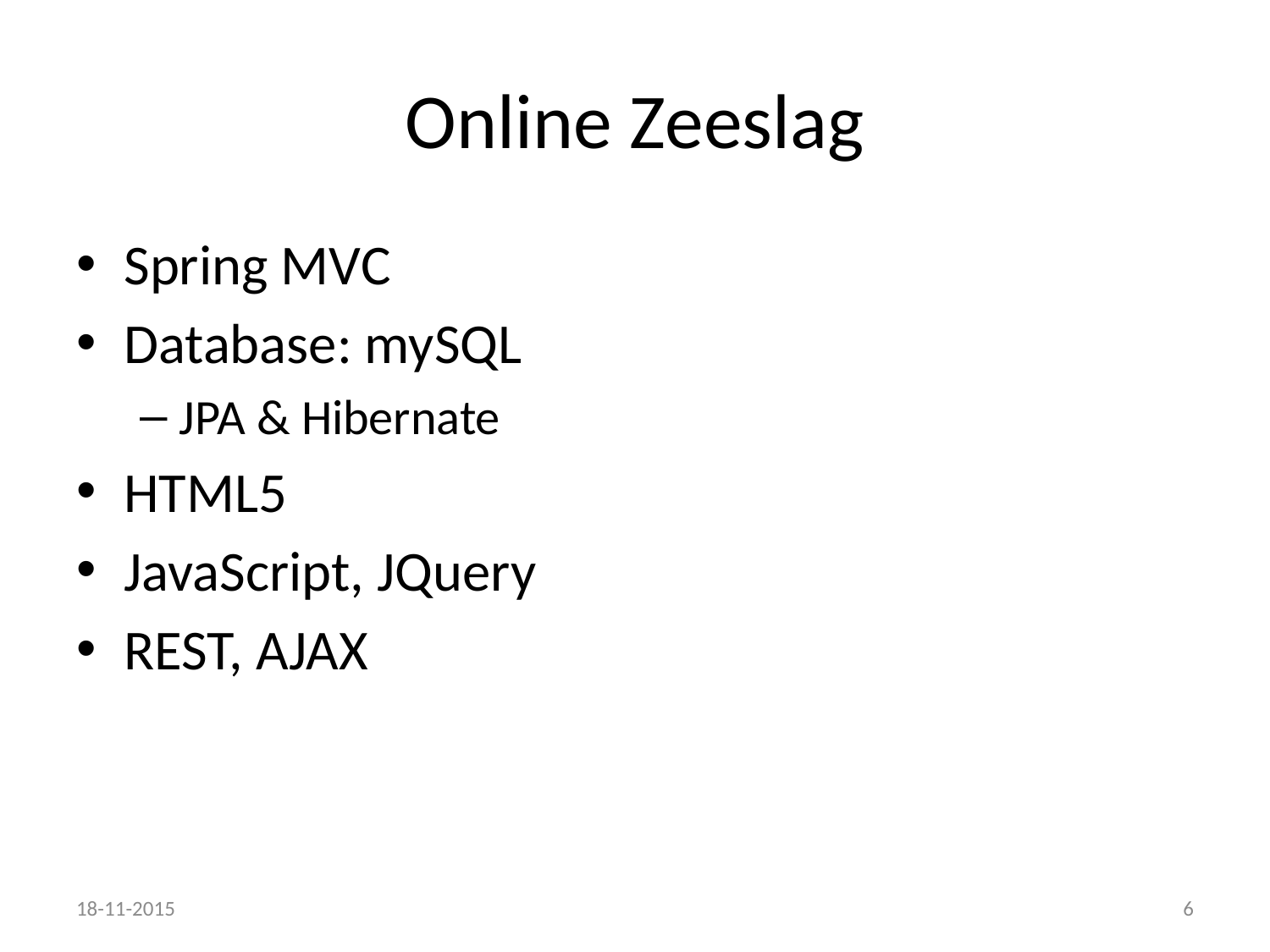

# Online Zeeslag
Spring MVC
Database: mySQL
JPA & Hibernate
HTML5
JavaScript, JQuery
REST, AJAX
18-11-2015

6